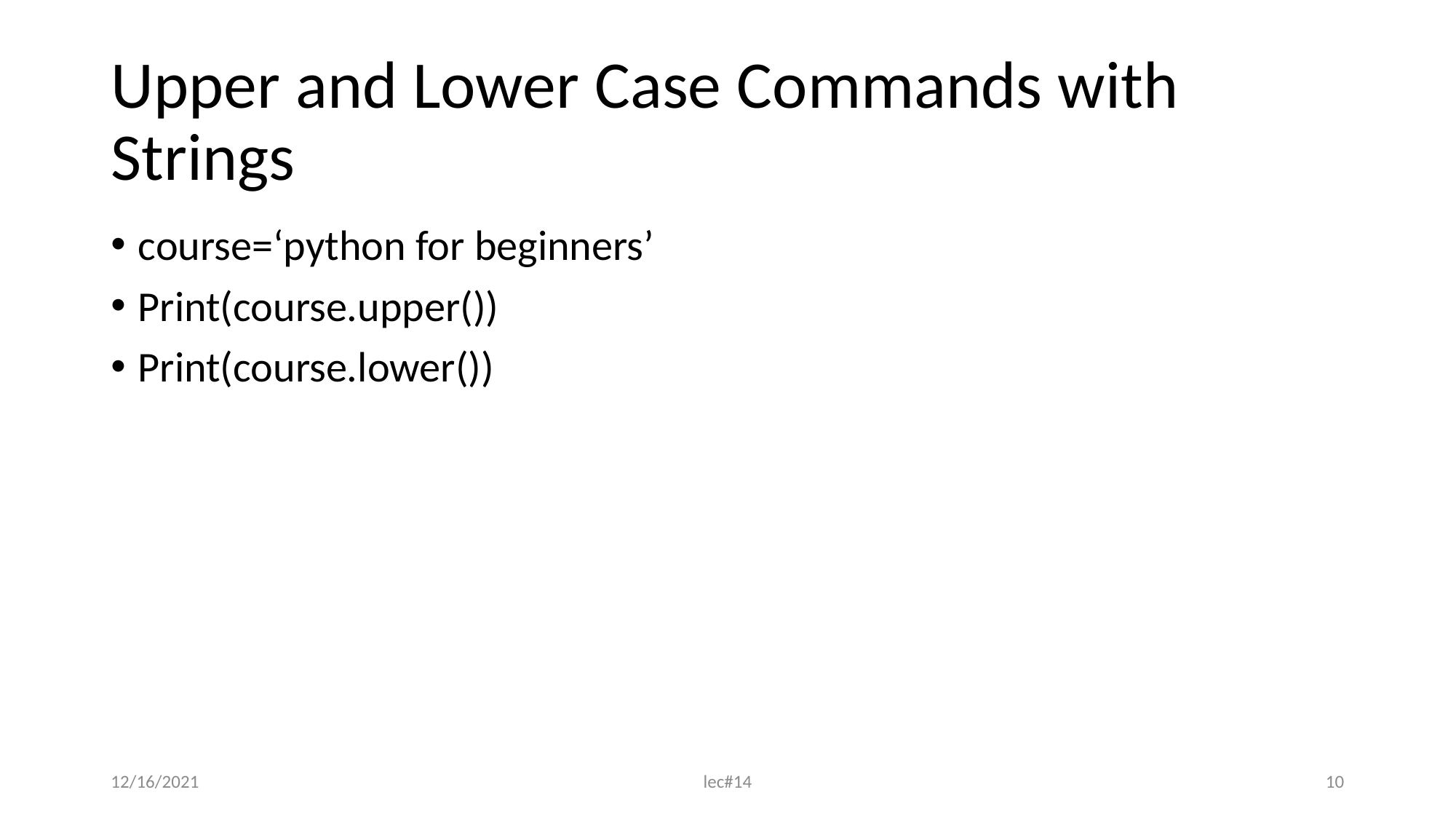

# Upper and Lower Case Commands with Strings
course=‘python for beginners’
Print(course.upper())
Print(course.lower())
12/16/2021
lec#14
10